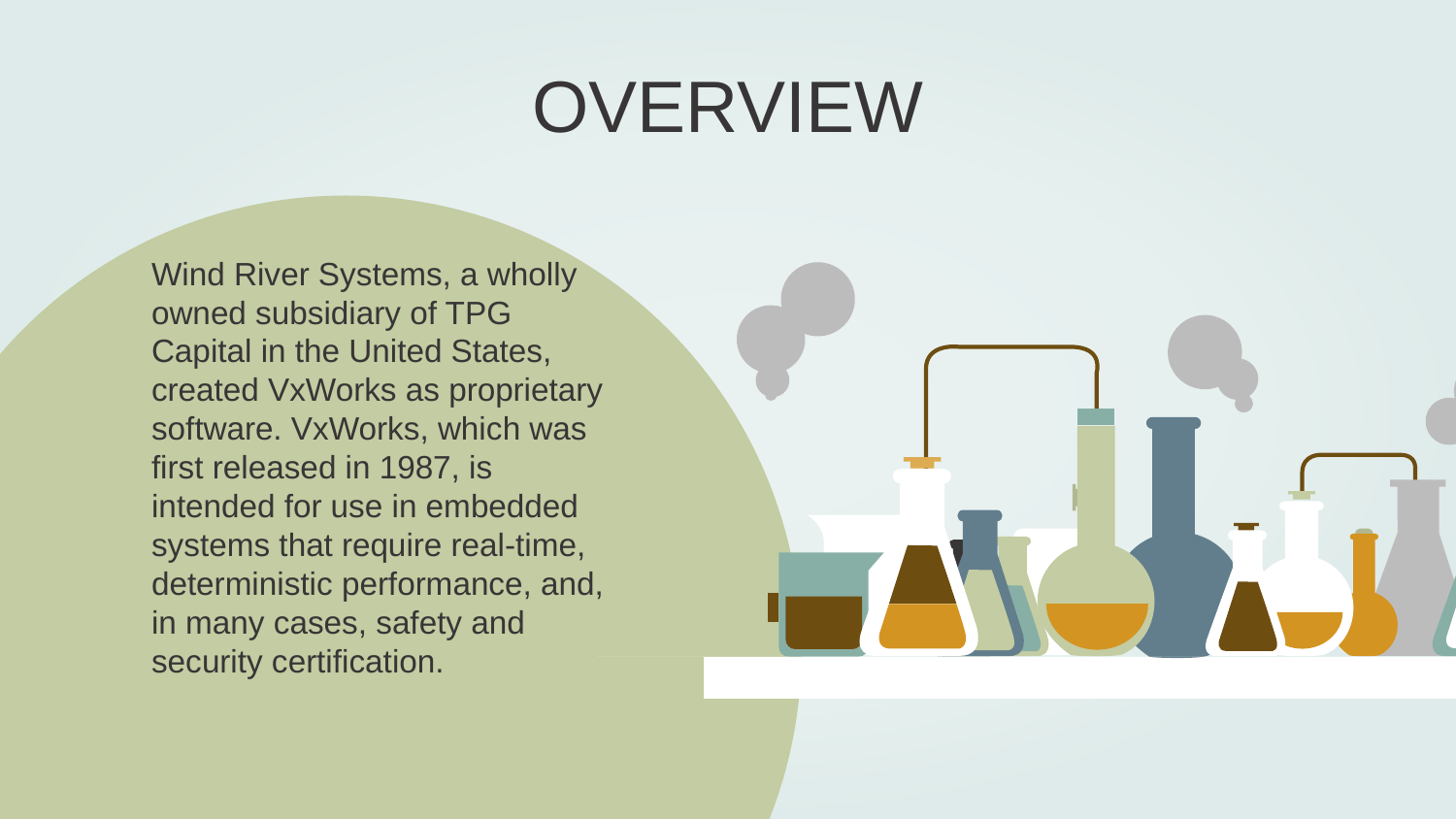

# OVERVIEW

Wind River Systems, a wholly owned subsidiary of TPG Capital in the United States, created VxWorks as proprietary software. VxWorks, which was first released in 1987, is intended for use in embedded systems that require real-time, deterministic performance, and, in many cases, safety and security certification.